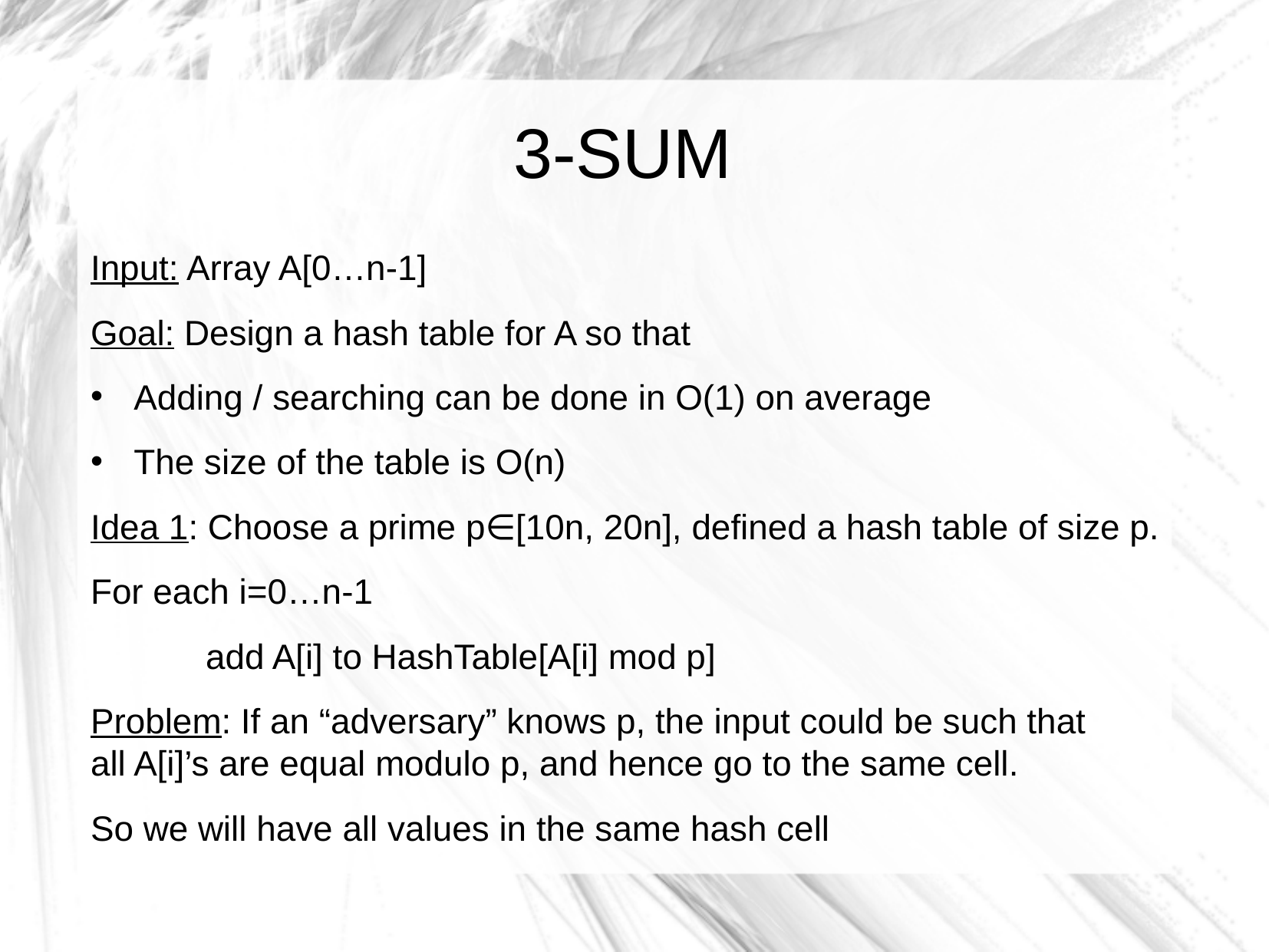

3-SUM
Input: Array A[0…n-1]
Goal: Design a hash table for A so that
Adding / searching can be done in O(1) on average
The size of the table is O(n)
Idea 1: Choose a prime p∈[10n, 20n], defined a hash table of size p.
For each i=0…n-1
	add A[i] to HashTable[A[i] mod p]
Problem: If an “adversary” knows p, the input could be such that
all A[i]’s are equal modulo p, and hence go to the same cell.
So we will have all values in the same hash cell